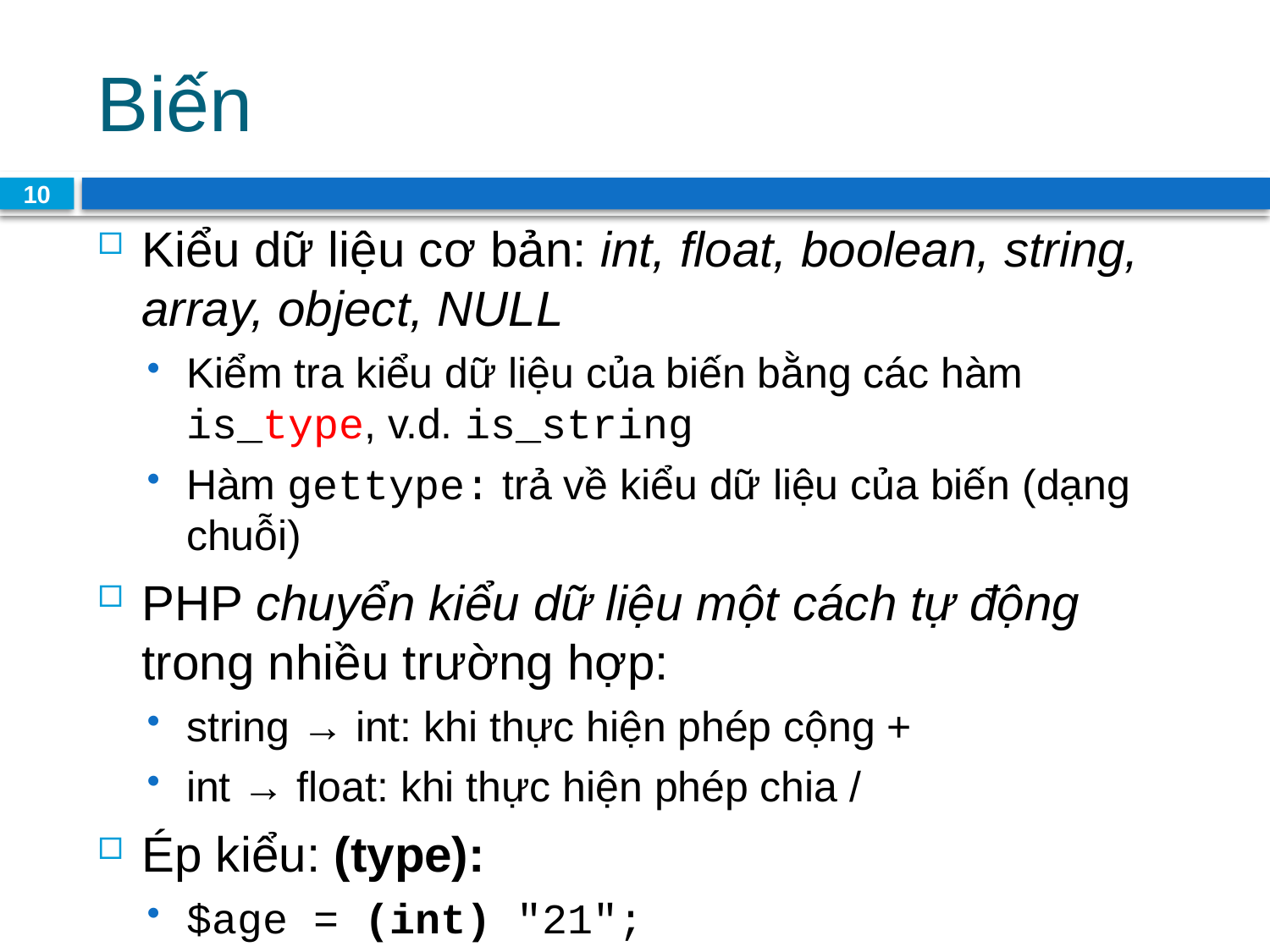

# Biến
10
Kiểu dữ liệu cơ bản: int, float, boolean, string, array, object, NULL
Kiểm tra kiểu dữ liệu của biến bằng các hàm is_type, v.d. is_string
Hàm gettype: trả về kiểu dữ liệu của biến (dạng chuỗi)
PHP chuyển kiểu dữ liệu một cách tự động trong nhiều trường hợp:
string → int: khi thực hiện phép cộng +
int → float: khi thực hiện phép chia /
Ép kiểu: (type):
$age = (int) "21";